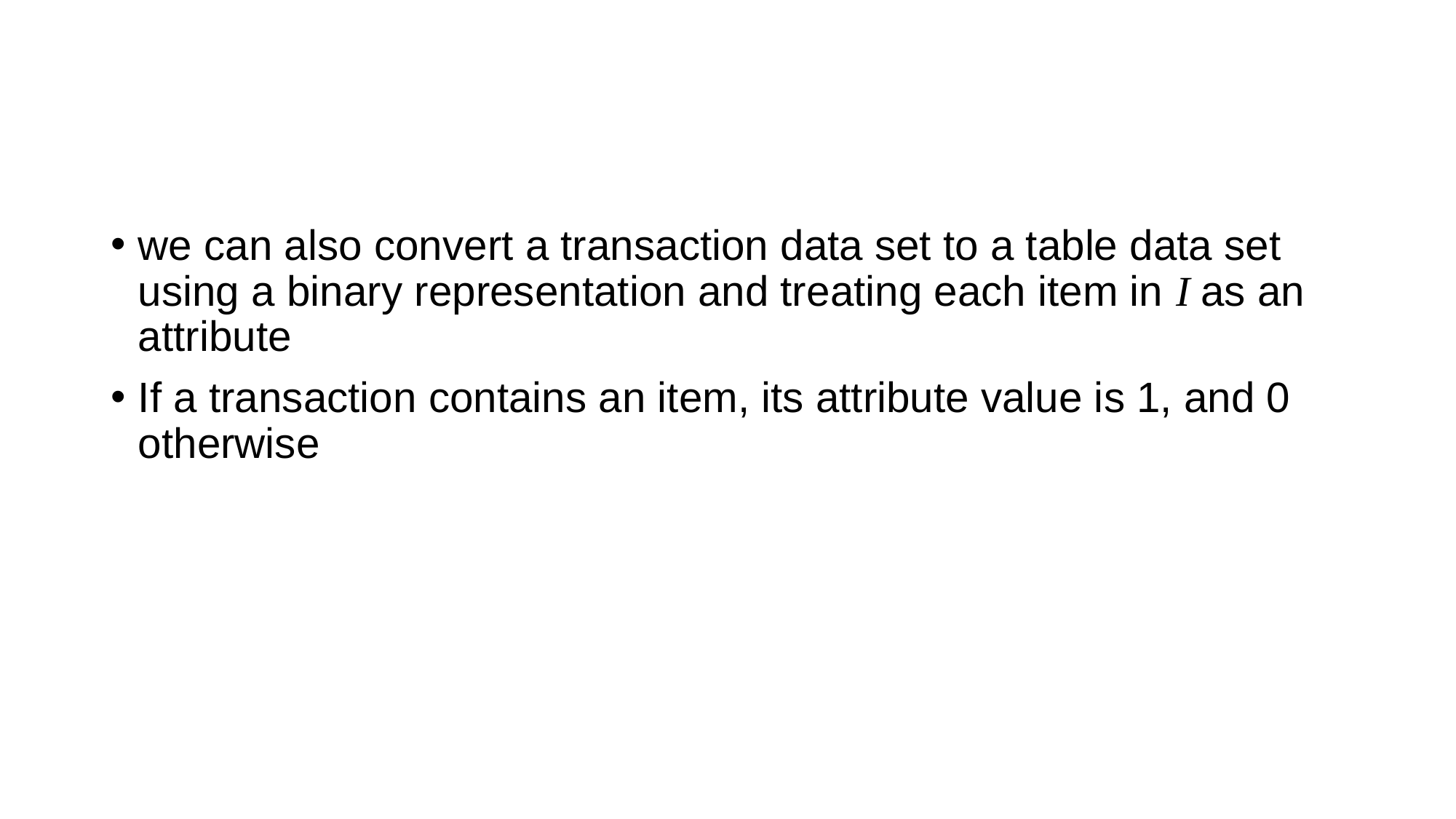

#
we can also convert a transaction data set to a table data set using a binary representation and treating each item in I as an attribute
If a transaction contains an item, its attribute value is 1, and 0 otherwise